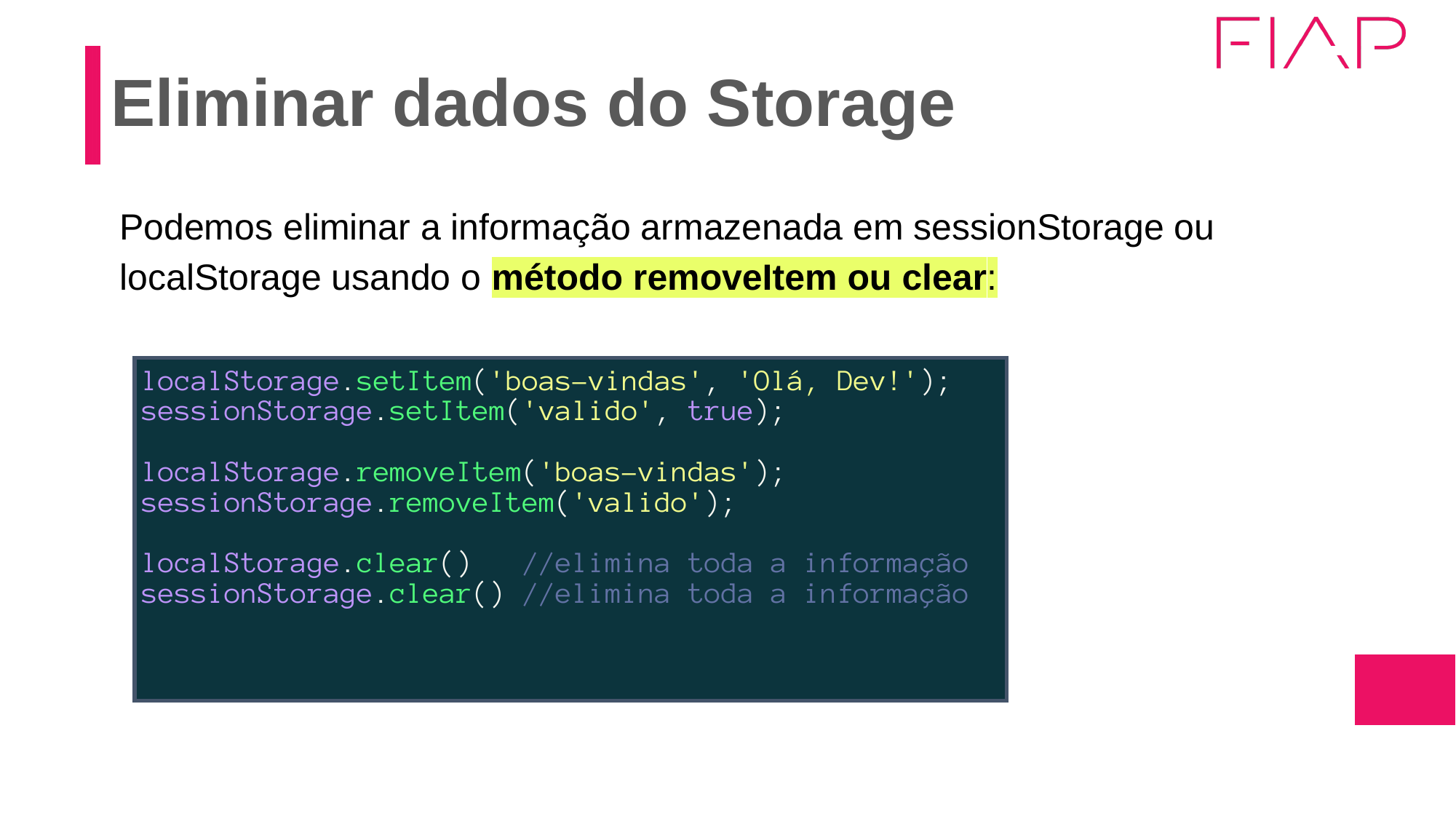

# Eliminar dados do Storage
Podemos eliminar a informação armazenada em sessionStorage ou localStorage usando o método removeItem ou clear:

| localStorage.setItem('boas-vindas', 'Olá, Dev!'); sessionStorage.setItem('valido', true); localStorage.removeItem('boas-vindas'); sessionStorage.removeItem('valido'); localStorage.clear()   //elimina toda a informação sessionStorage.clear() //elimina toda a informação |
| --- |
15